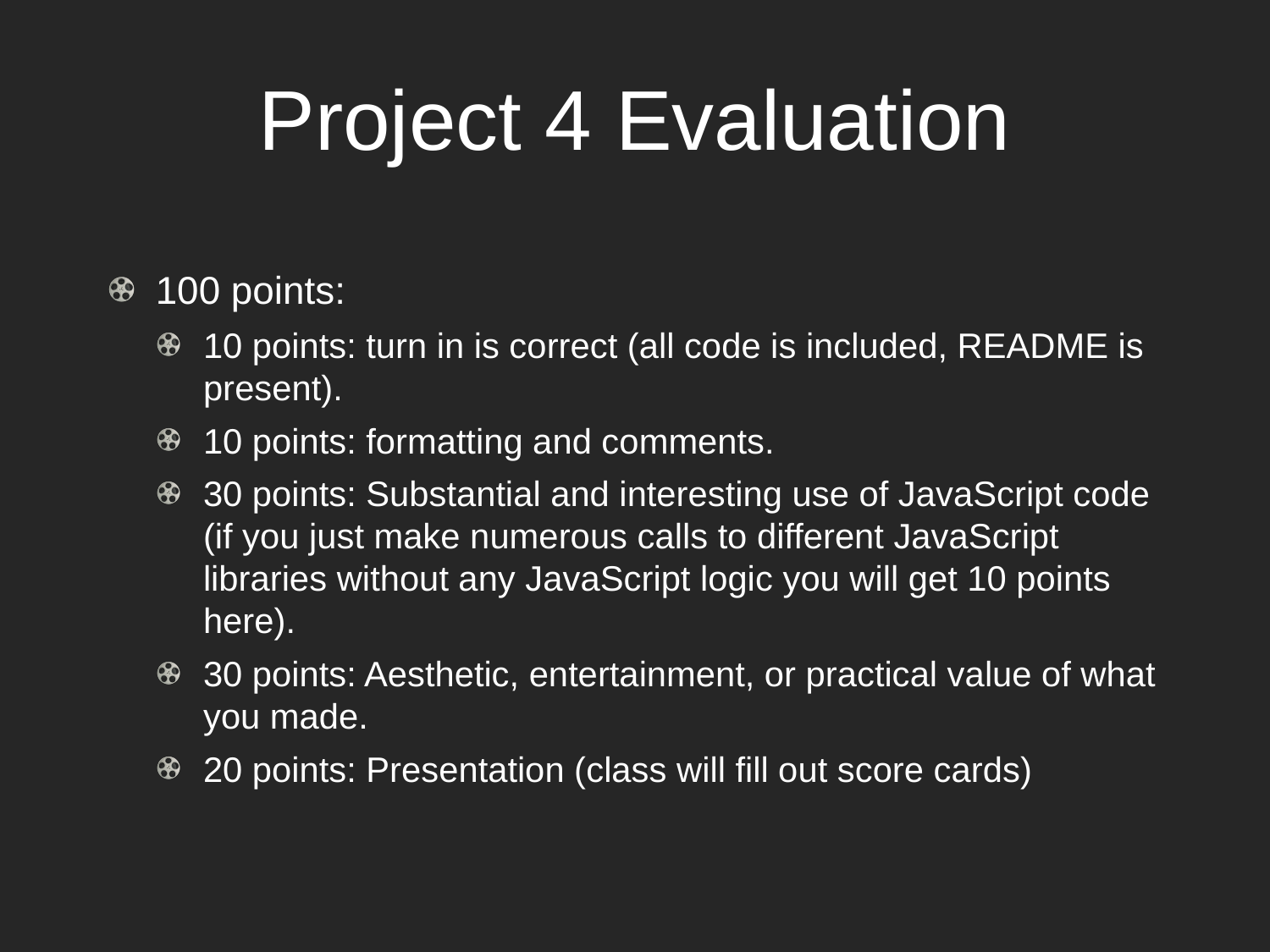

# Project 4 Evaluation
100 points:
10 points: turn in is correct (all code is included, README is present).
10 points: formatting and comments.
30 points: Substantial and interesting use of JavaScript code (if you just make numerous calls to different JavaScript libraries without any JavaScript logic you will get 10 points here).
30 points: Aesthetic, entertainment, or practical value of what you made.
20 points: Presentation (class will fill out score cards)